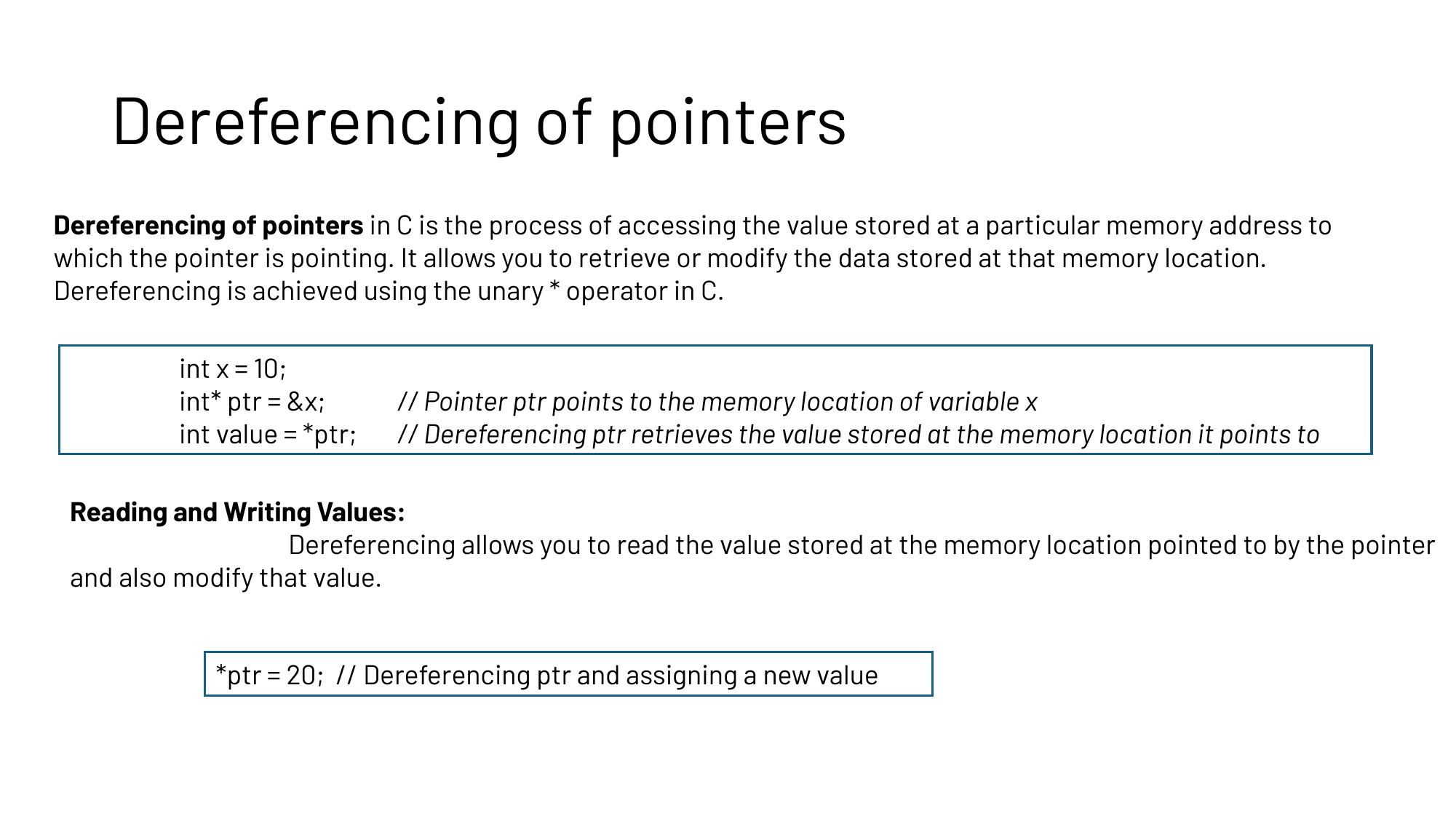

# Dereferencing of pointers
Dereferencing of pointers in C is the process of accessing the value stored at a particular memory address to which the pointer is pointing. It allows you to retrieve or modify the data stored at that memory location. Dereferencing is achieved using the unary * operator in C.

	int x = 10;
	int* ptr = &x;  	// Pointer ptr points to the memory location of variable x
	int value = *ptr;  	// Dereferencing ptr retrieves the value stored at the memory location it points to
Reading and Writing Values:
		Dereferencing allows you to read the value stored at the memory location pointed to by the pointer and also modify that value.

*ptr = 20;  // Dereferencing ptr and assigning a new value